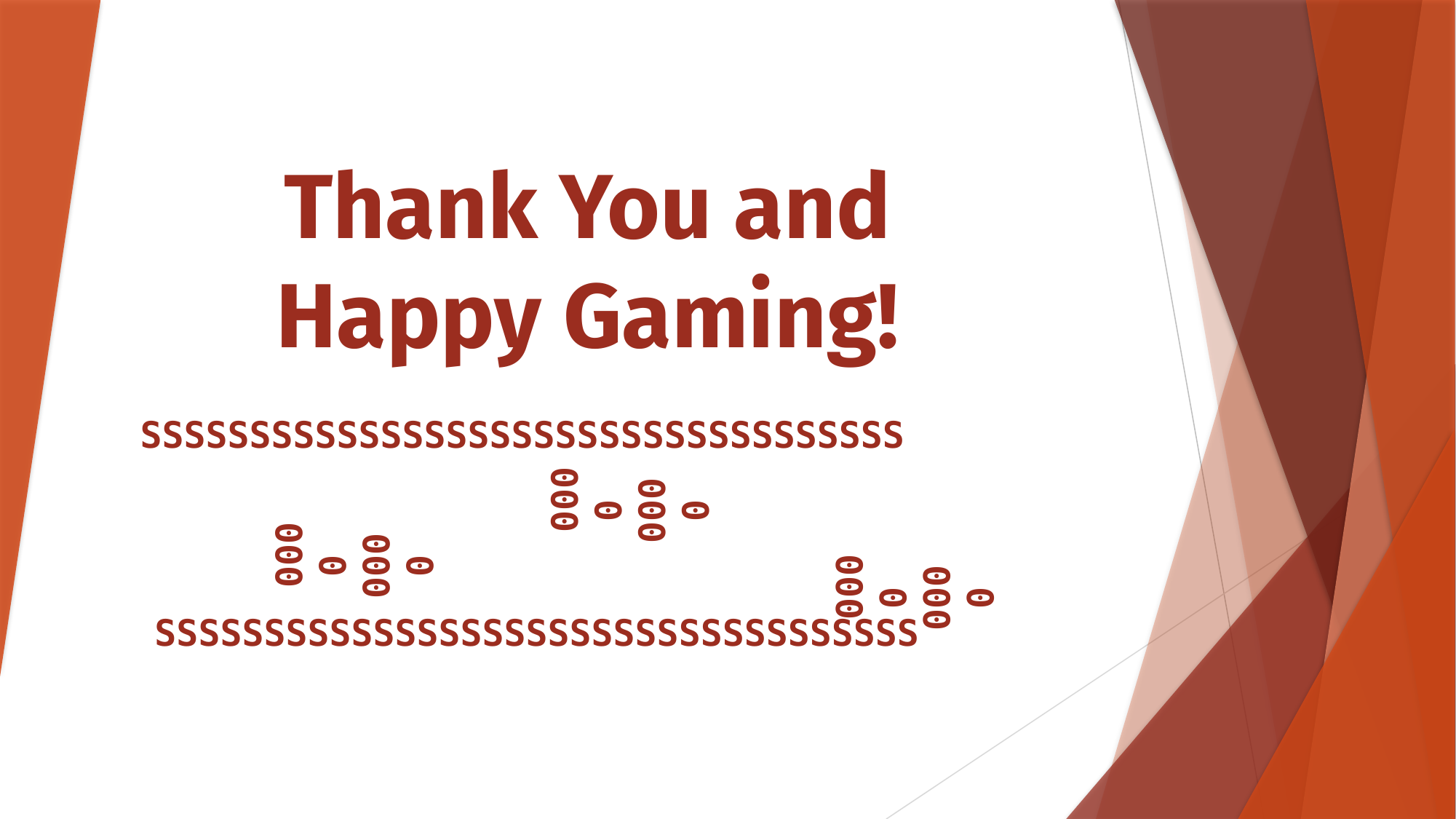

Thank You and Happy Gaming!
SSSSSSSSSSSSSSSSSSSSSSSSSSSSSSSSSSS
0
000
0
000
0
000
0
000
0
000
0
000
SSSSSSSSSSSSSSSSSSSSSSSSSSSSSSSSSSS